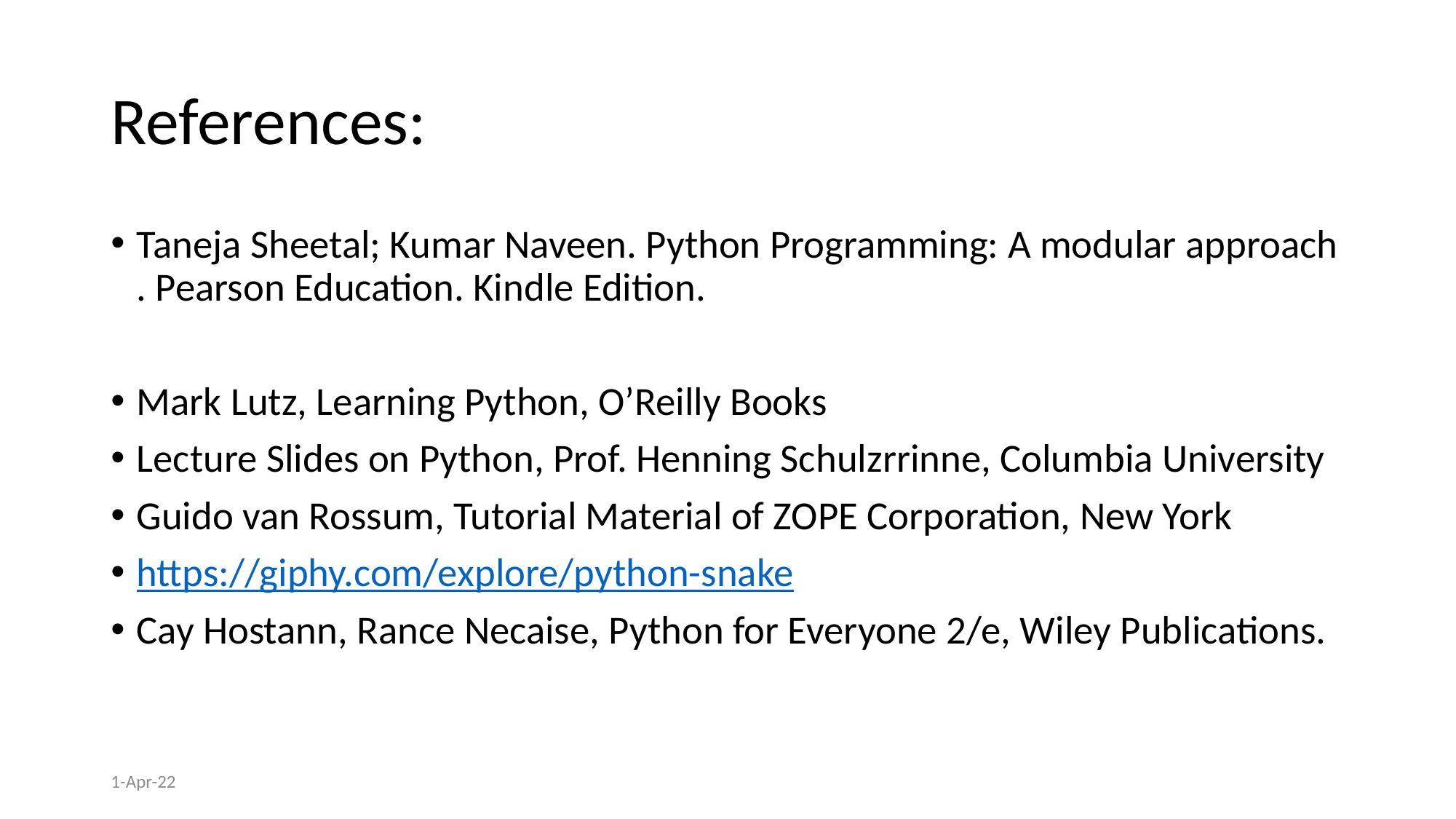

# References:
Taneja Sheetal; Kumar Naveen. Python Programming: A modular approach . Pearson Education. Kindle Edition.

Mark Lutz, Learning Python, O’Reilly Books
Lecture Slides on Python, Prof. Henning Schulzrrinne, Columbia University
Guido van Rossum, Tutorial Material of ZOPE Corporation, New York
https://giphy.com/explore/python-snake
Cay Hostann, Rance Necaise, Python for Everyone 2/e, Wiley Publications.

1-Apr-22